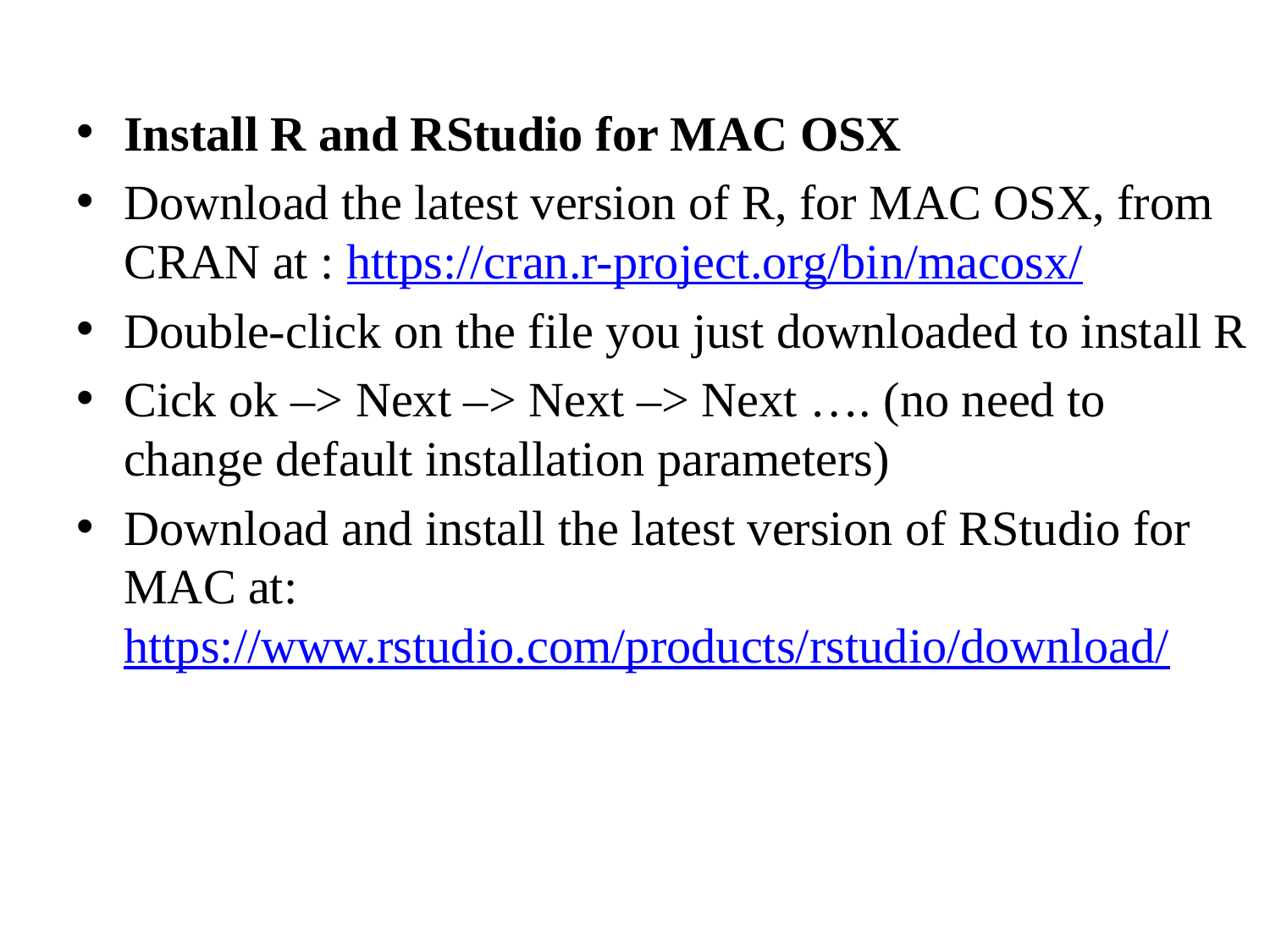

Install R and RStudio for MAC OSX
Download the latest version of R, for MAC OSX, from CRAN at : https://cran.r-project.org/bin/macosx/
Double-click on the file you just downloaded to install R
Cick ok –> Next –> Next –> Next …. (no need to change default installation parameters)
Download and install the latest version of RStudio for MAC at: https://www.rstudio.com/products/rstudio/download/